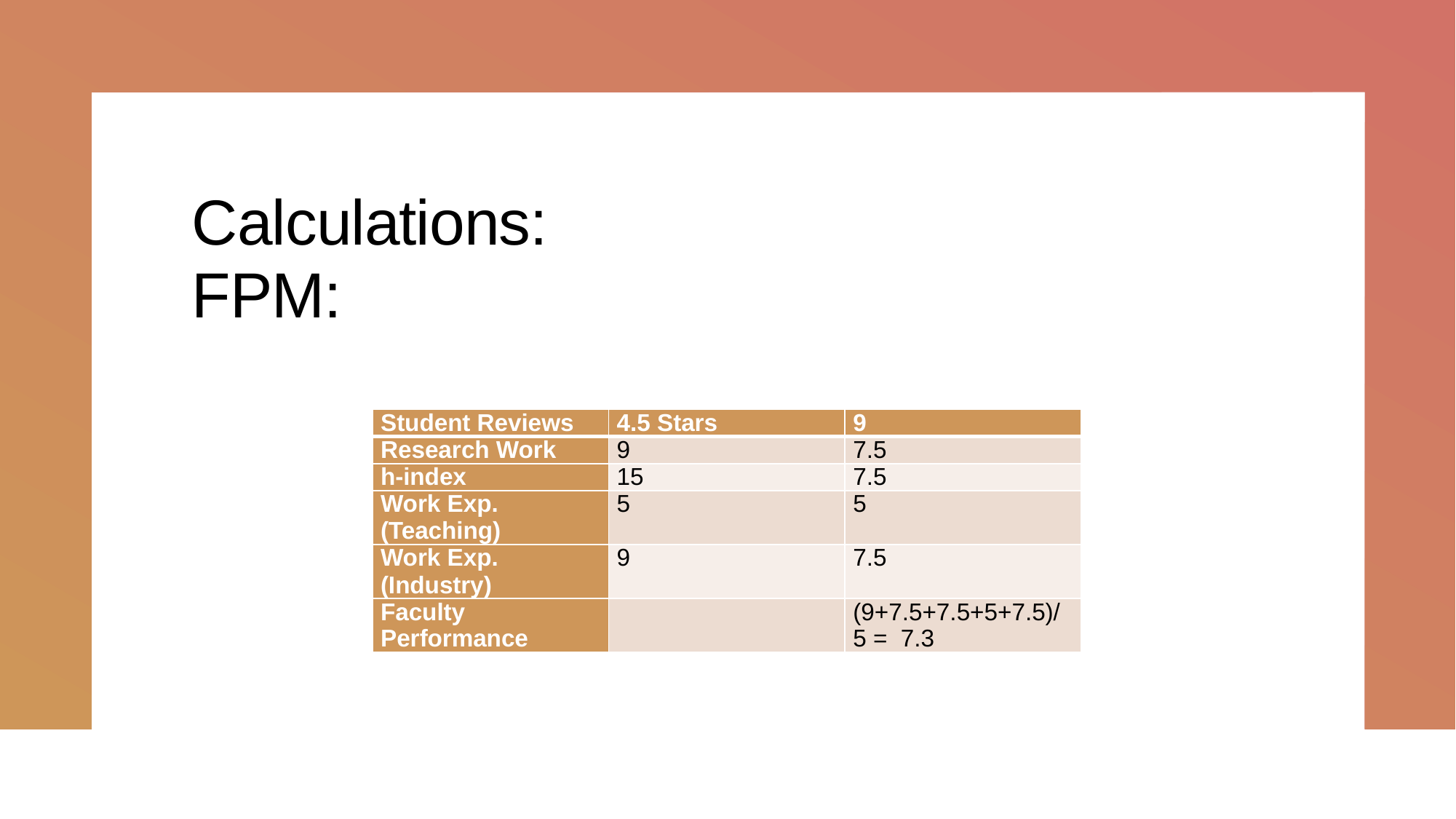

# Calculations: FPM:
| Student Reviews | 4.5 Stars | 9 |
| --- | --- | --- |
| Research Work | 9 | 7.5 |
| h-index | 15 | 7.5 |
| Work Exp. (Teaching) | 5 | 5 |
| Work Exp.(Industry) | 9 | 7.5 |
| Faculty Performance |  | (9+7.5+7.5+5+7.5)/5 = 7.3 |